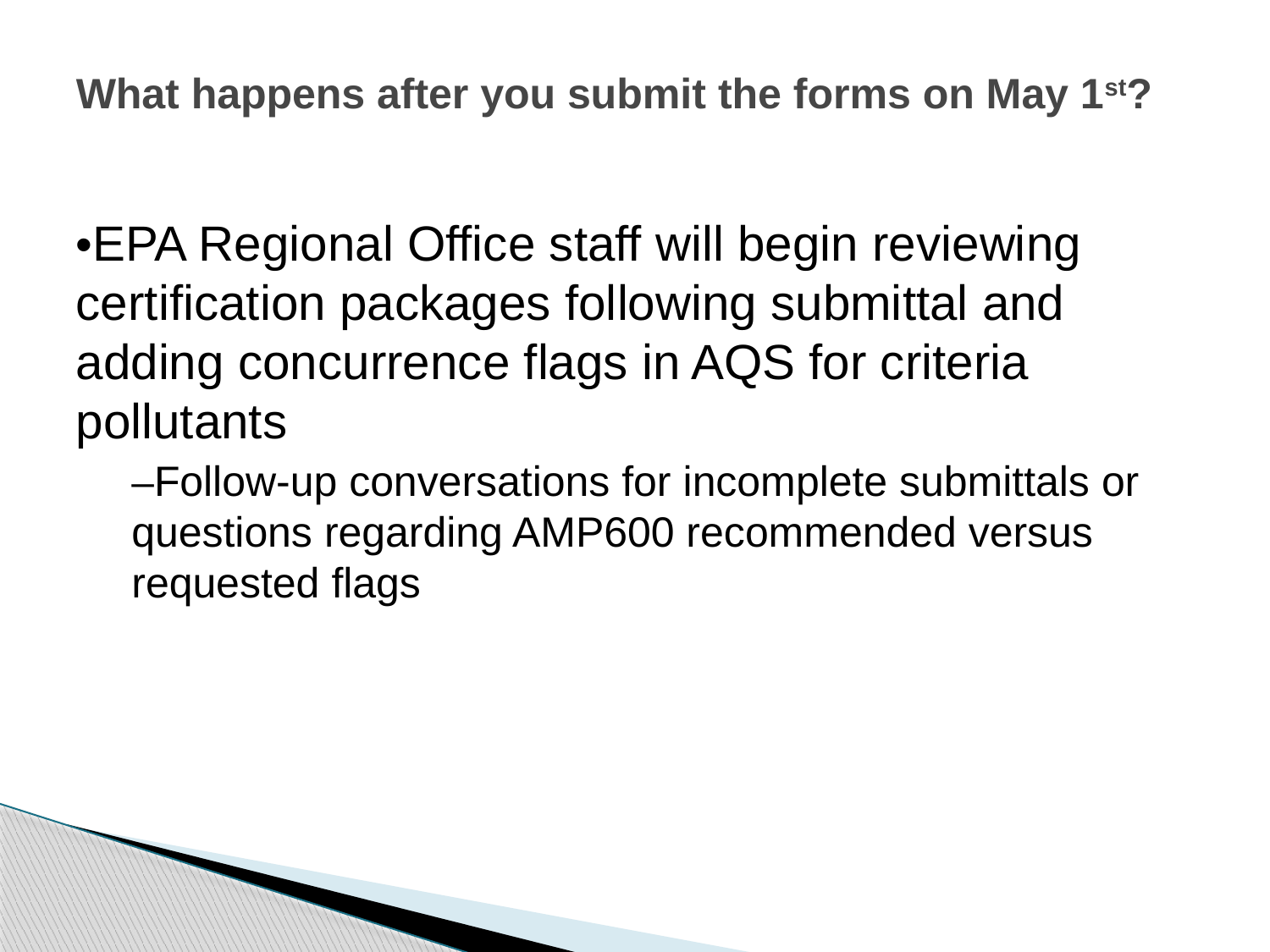

# What happens after you submit the forms on May 1st?
•EPA Regional Office staff will begin reviewing certification packages following submittal and adding concurrence flags in AQS for criteria pollutants
–Follow-up conversations for incomplete submittals or questions regarding AMP600 recommended versus requested flags